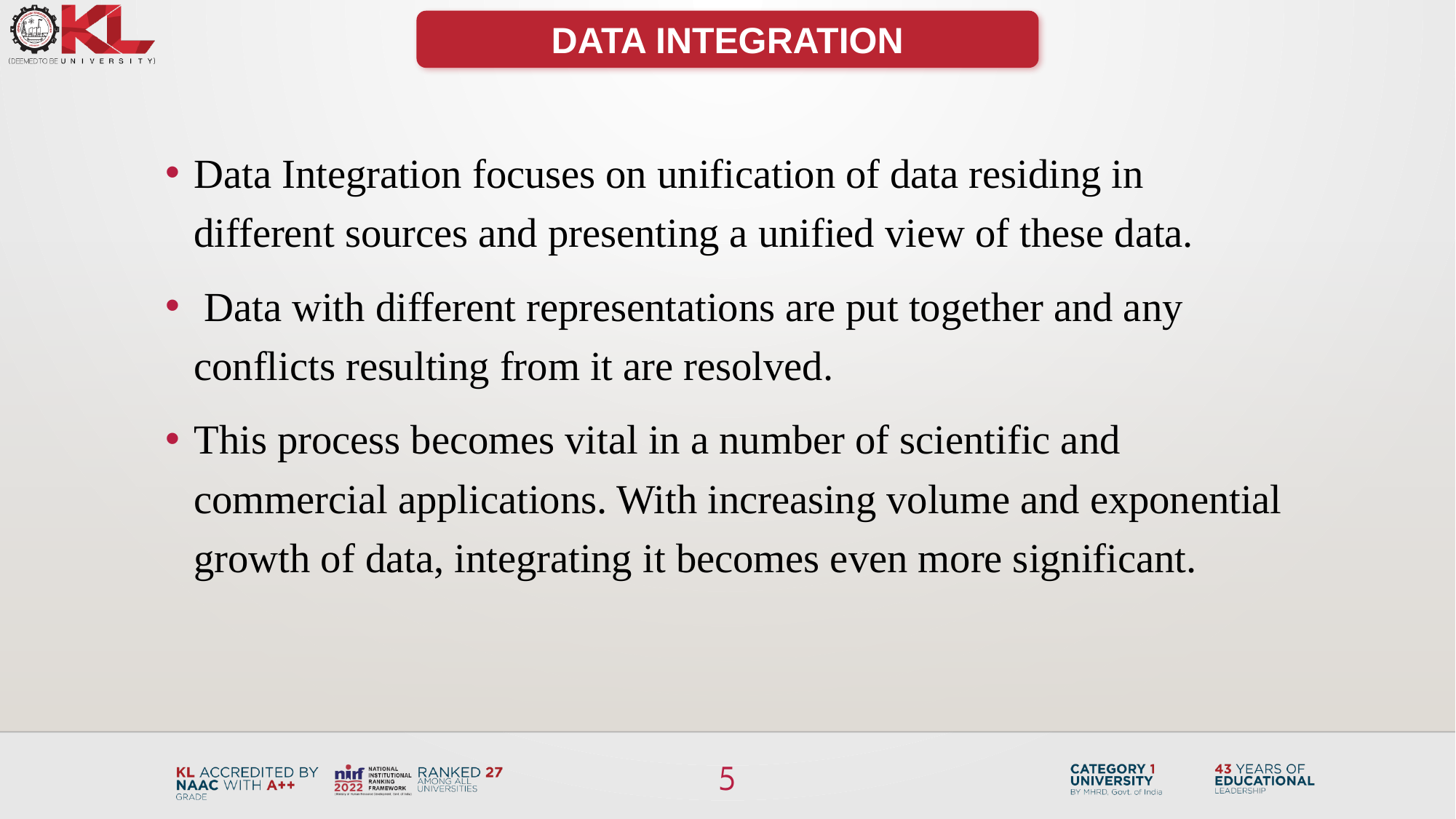

DATA INTEGRATION
Data Integration focuses on unification of data residing in different sources and presenting a unified view of these data.
 Data with different representations are put together and any conflicts resulting from it are resolved.
This process becomes vital in a number of scientific and commercial applications. With increasing volume and exponential growth of data, integrating it becomes even more significant.
5